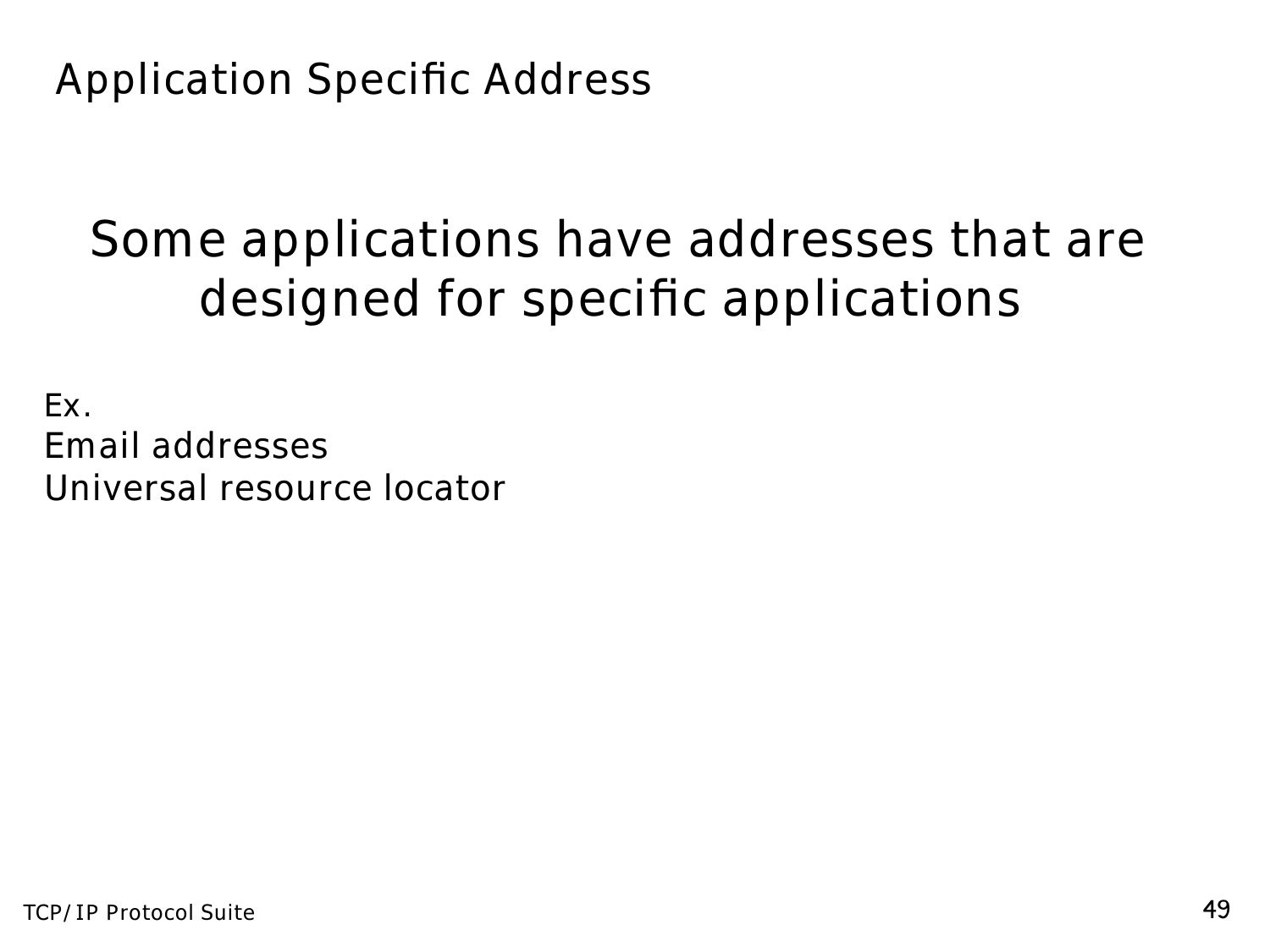

Application Specific Address
Some applications have addresses that are designed for specific applications

Ex.
Email addresses
Universal resource locator

49
TCP/IP Protocol Suite